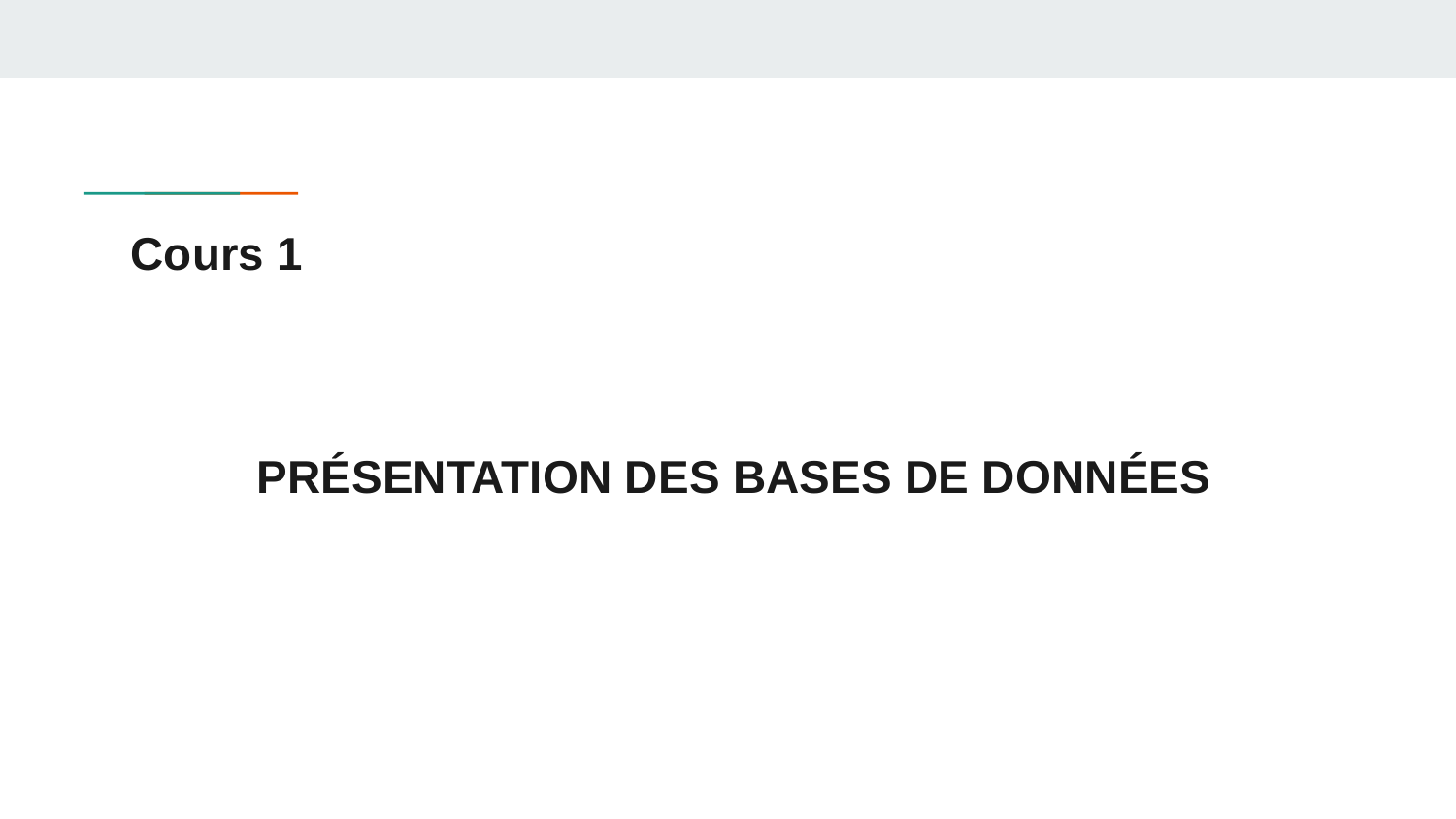

# Cours 1
PRÉSENTATION DES BASES DE DONNÉES